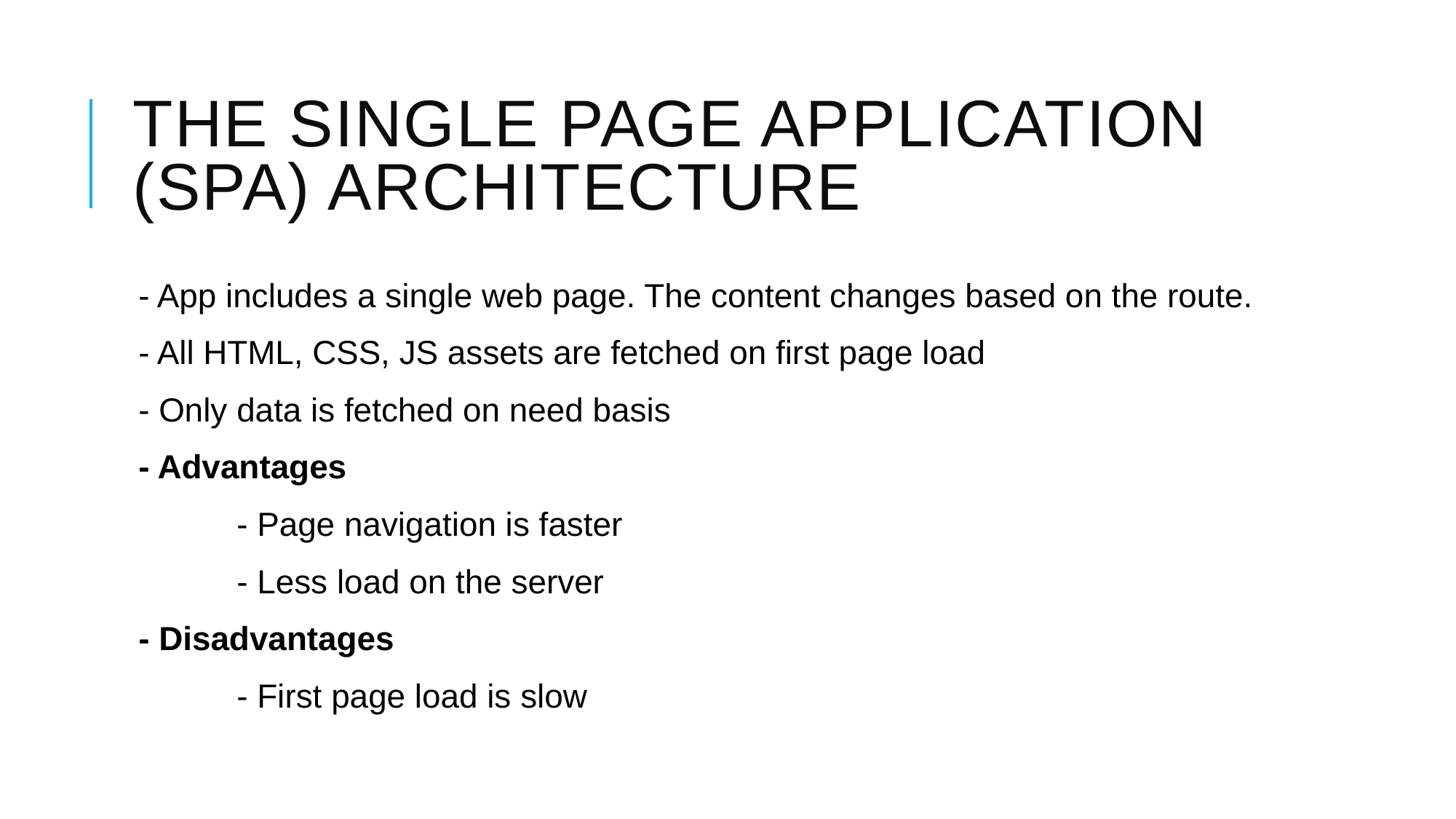

# The Single Page Application (SPA) architecture
- App includes a single web page. The content changes based on the route.
- All HTML, CSS, JS assets are fetched on first page load
- Only data is fetched on need basis
- Advantages
	- Page navigation is faster
	- Less load on the server
- Disadvantages
	- First page load is slow